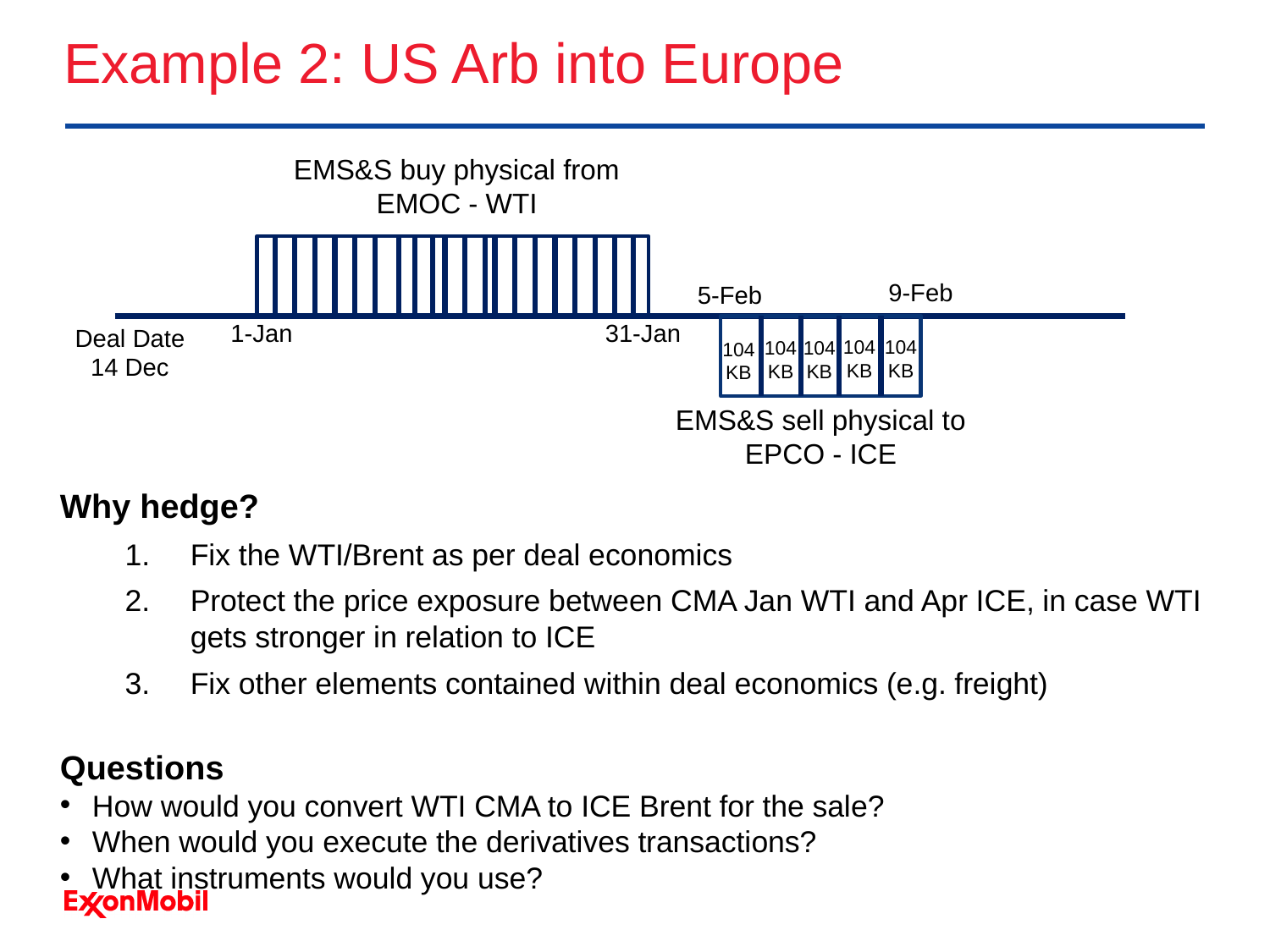

# Example 2: US Arb into Europe
EMS&S buy physical from EMOC - WTI

9-Feb
5-Feb
1-Jan
31-Jan
Deal Date
14 Dec

104
KB
104
KB
104
KB
104
KB
104
KB
EMS&S sell physical to EPCO - ICE
Why hedge?
Fix the WTI/Brent as per deal economics
Protect the price exposure between CMA Jan WTI and Apr ICE, in case WTI gets stronger in relation to ICE
Fix other elements contained within deal economics (e.g. freight)

Questions
How would you convert WTI CMA to ICE Brent for the sale?
When would you execute the derivatives transactions?
What instruments would you use?